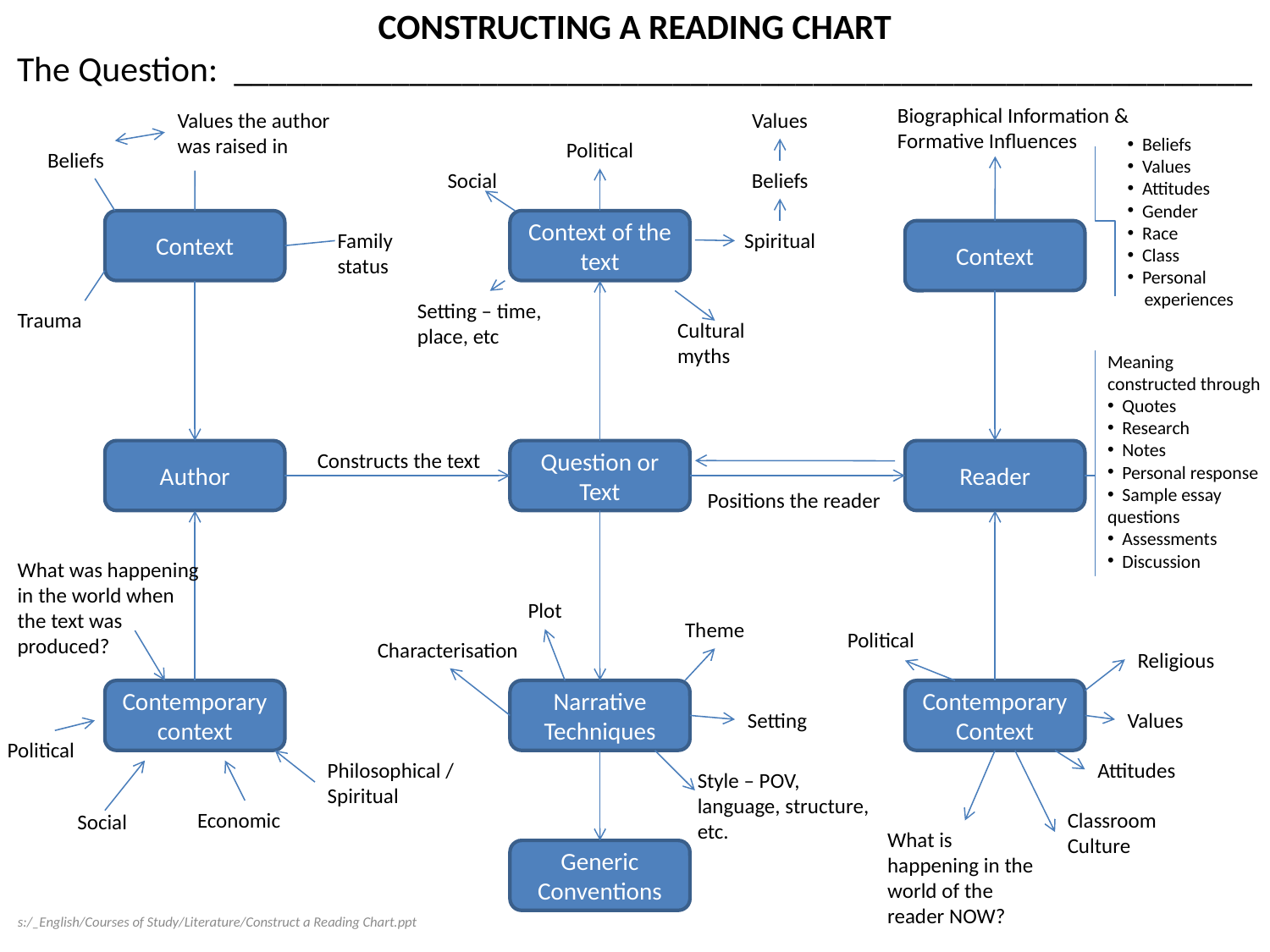

# CONSTRUCTING A READING CHART The Question:  __________________________________________________________
Biographical Information & Formative Influences
Values the author was raised in
Values
  Beliefs
  Values
  Attitudes
  Gender
  Race
  Class
  Personal
    experiences
Political
Beliefs
Social
Beliefs
Context
Context of the text
Family status
Spiritual
Context
Setting – time, place, etc
Trauma
Cultural myths
Meaning constructed through
  Quotes
  Research
  Notes
  Personal response
  Sample essay questions
  Assessments
  Discussion
Author
Constructs the text
Question or Text
Reader
Positions the reader
What was happening in the world when the text was produced?
Plot
Theme
Political
Characterisation
Religious
Contemporary context
Narrative Techniques
Contemporary Context
Setting
Values
Political
Philosophical / Spiritual
Attitudes
Style – POV, language, structure, etc.
Economic
Classroom Culture
Social
What is happening in the world of the reader NOW?
Generic Conventions
s:/_English/Courses of Study/Literature/Construct a Reading Chart.ppt